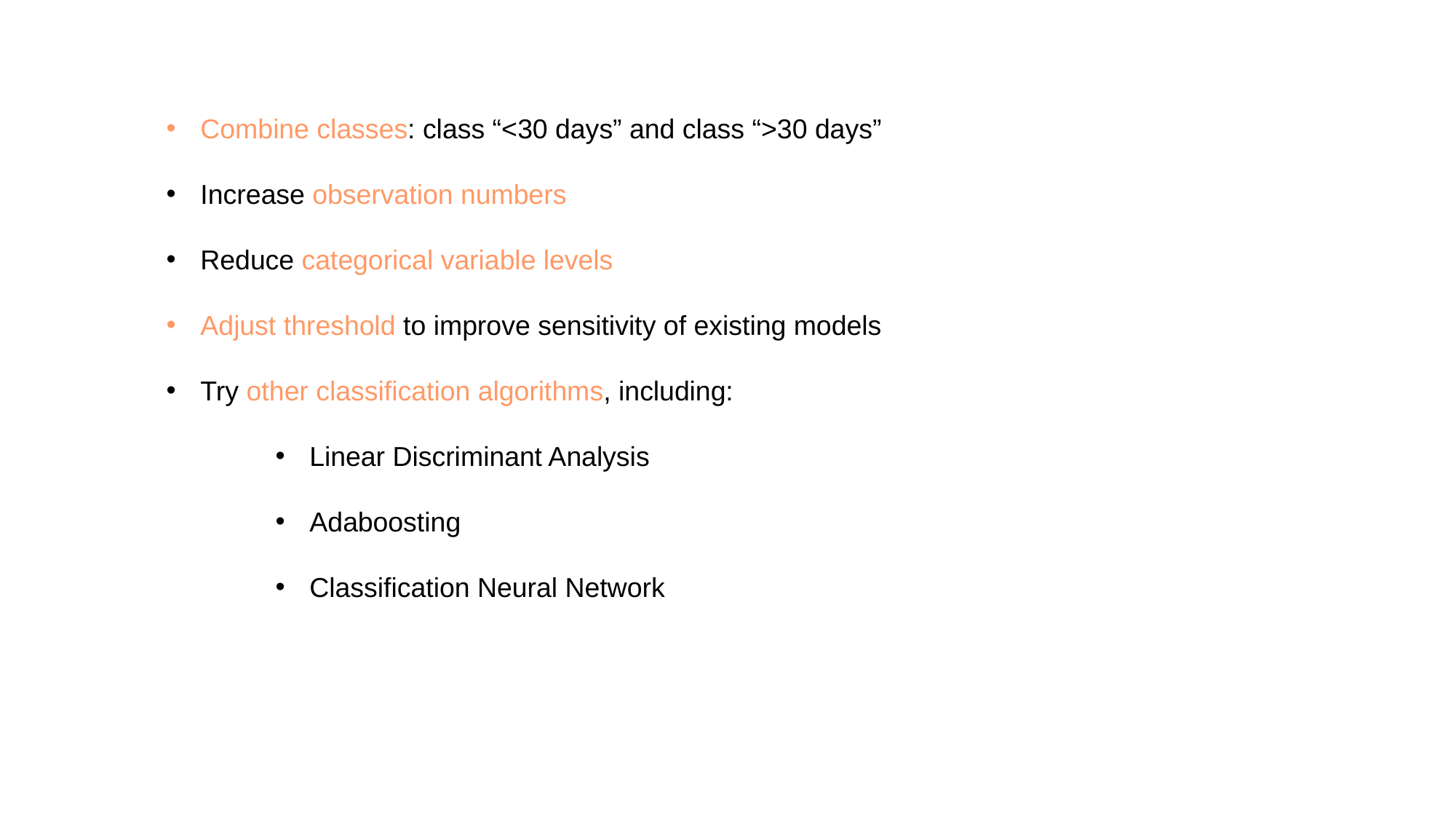

Combine classes: class “<30 days” and class “>30 days”

Increase observation numbers

Reduce categorical variable levels

Adjust threshold to improve sensitivity of existing models

Try other classification algorithms, including:

Linear Discriminant Analysis

Adaboosting

Classification Neural Network